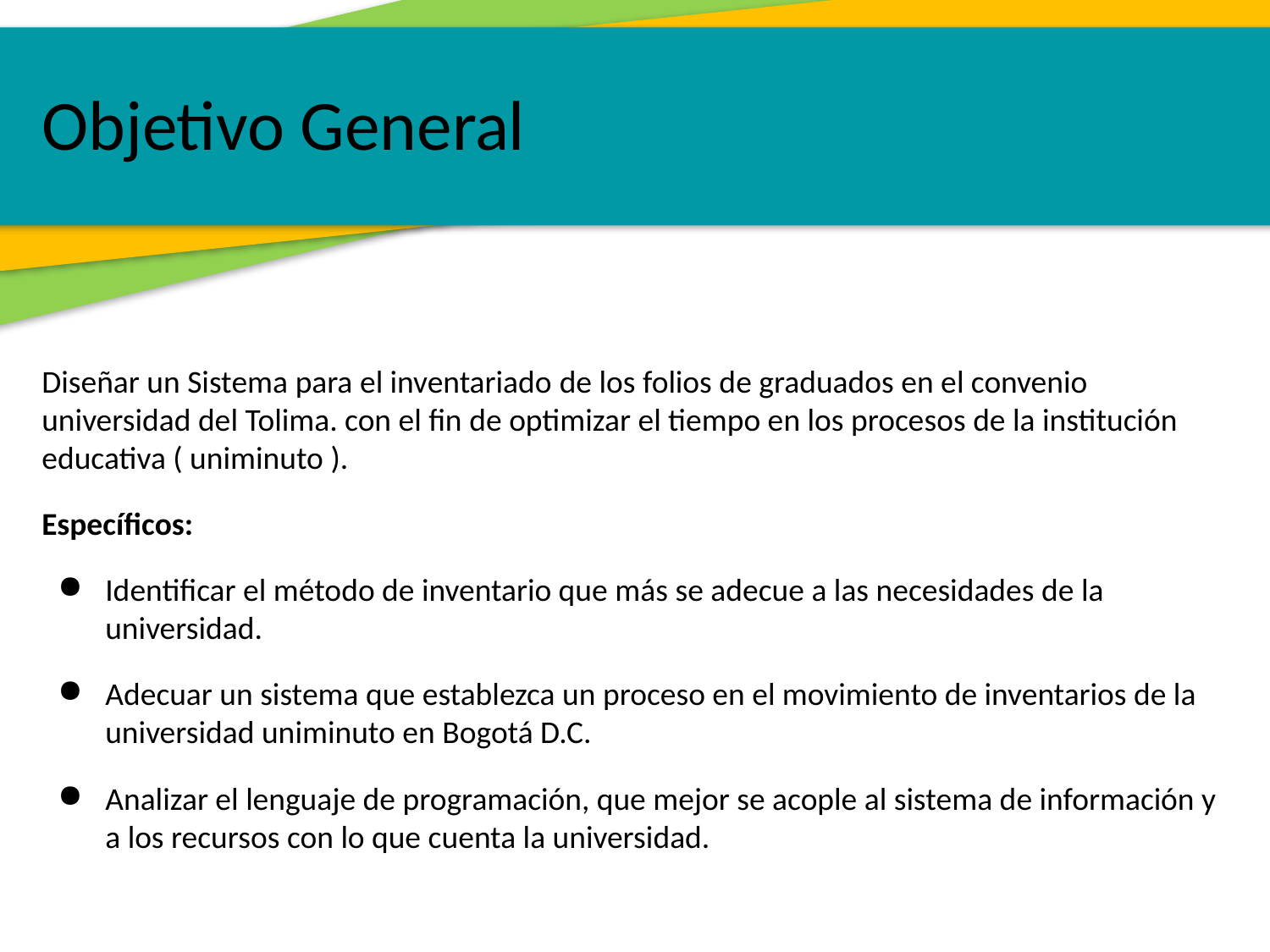

Objetivo General
Diseñar un Sistema para el inventariado de los folios de graduados en el convenio universidad del Tolima. con el fin de optimizar el tiempo en los procesos de la institución educativa ( uniminuto ).
Específicos:
Identificar el método de inventario que más se adecue a las necesidades de la universidad.
Adecuar un sistema que establezca un proceso en el movimiento de inventarios de la universidad uniminuto en Bogotá D.C.
Analizar el lenguaje de programación, que mejor se acople al sistema de información y a los recursos con lo que cuenta la universidad.